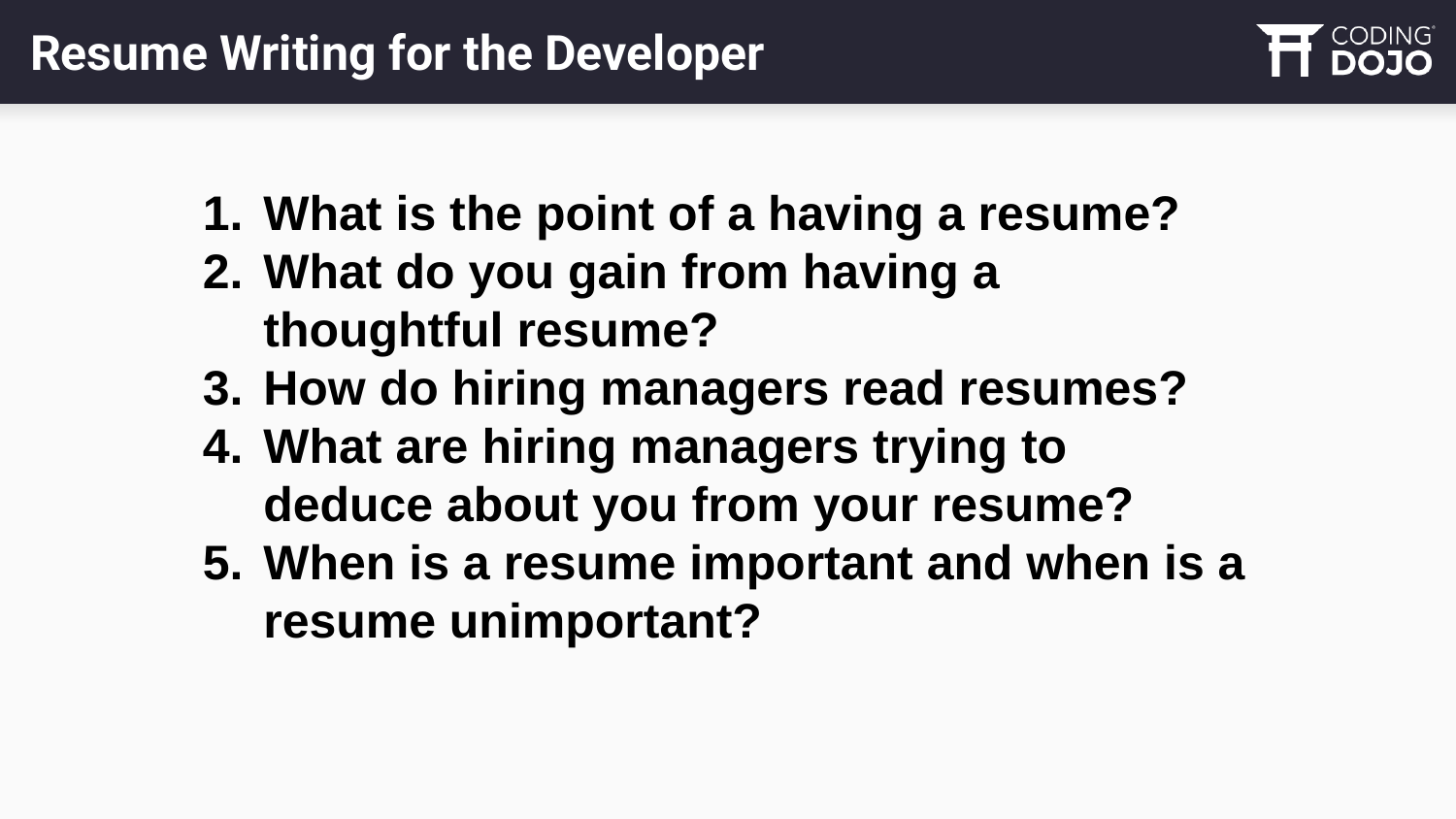

# Resume Writing for the Developer
What is the point of a having a resume?
What do you gain from having a thoughtful resume?
How do hiring managers read resumes?
What are hiring managers trying to deduce about you from your resume?
When is a resume important and when is a resume unimportant?